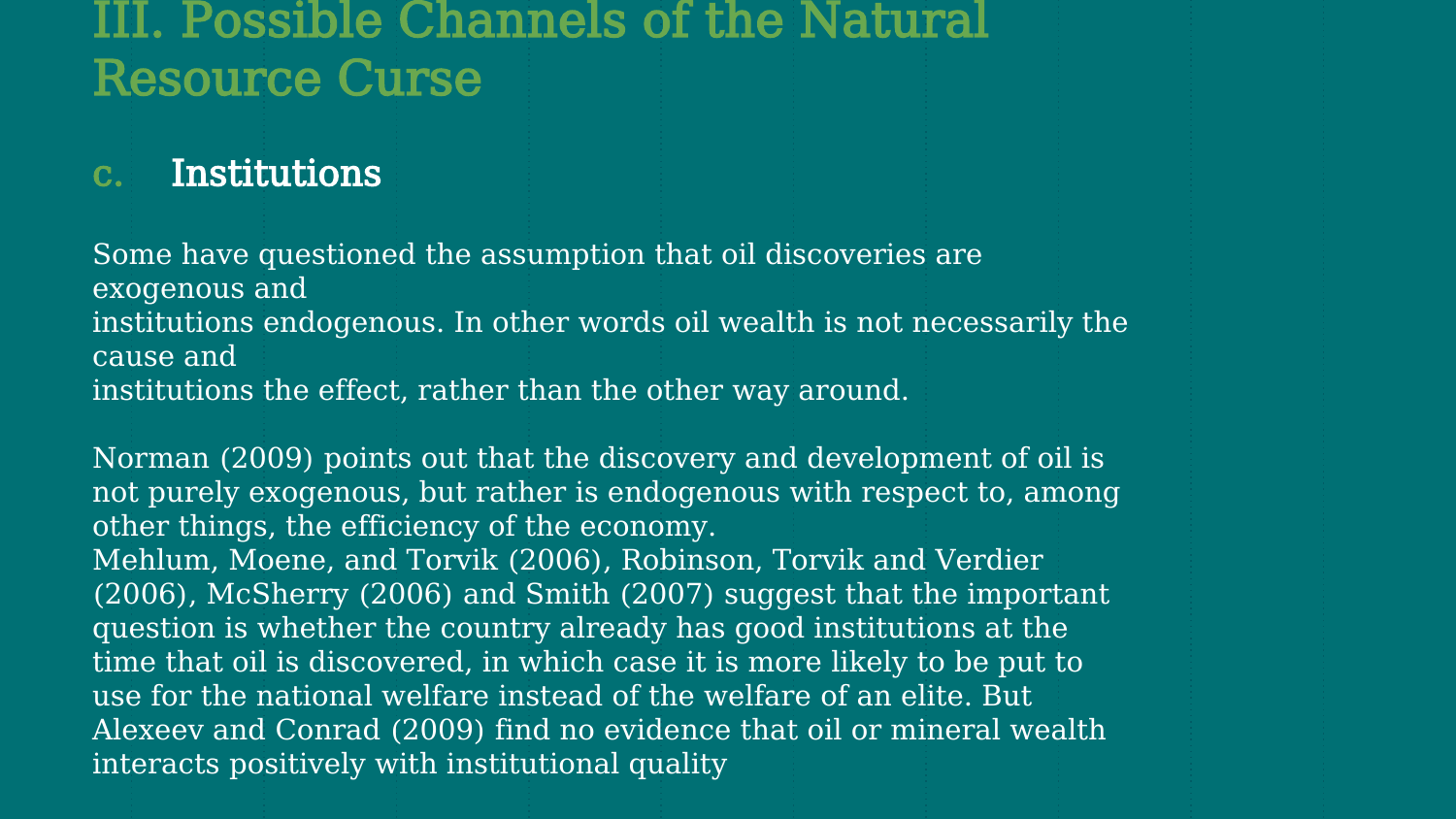

III. Possible Channels of the Natural Resource Curse

c.    Institutions

Some have questioned the assumption that oil discoveries are exogenous and
institutions endogenous. In other words oil wealth is not necessarily the cause and
institutions the effect, rather than the other way around.

Norman (2009) points out that the discovery and development of oil is not purely exogenous, but rather is endogenous with respect to, among other things, the efficiency of the economy.
Mehlum, Moene, and Torvik (2006), Robinson, Torvik and Verdier (2006), McSherry (2006) and Smith (2007) suggest that the important question is whether the country already has good institutions at the time that oil is discovered, in which case it is more likely to be put to use for the national welfare instead of the welfare of an elite. But Alexeev and Conrad (2009) find no evidence that oil or mineral wealth interacts positively with institutional quality